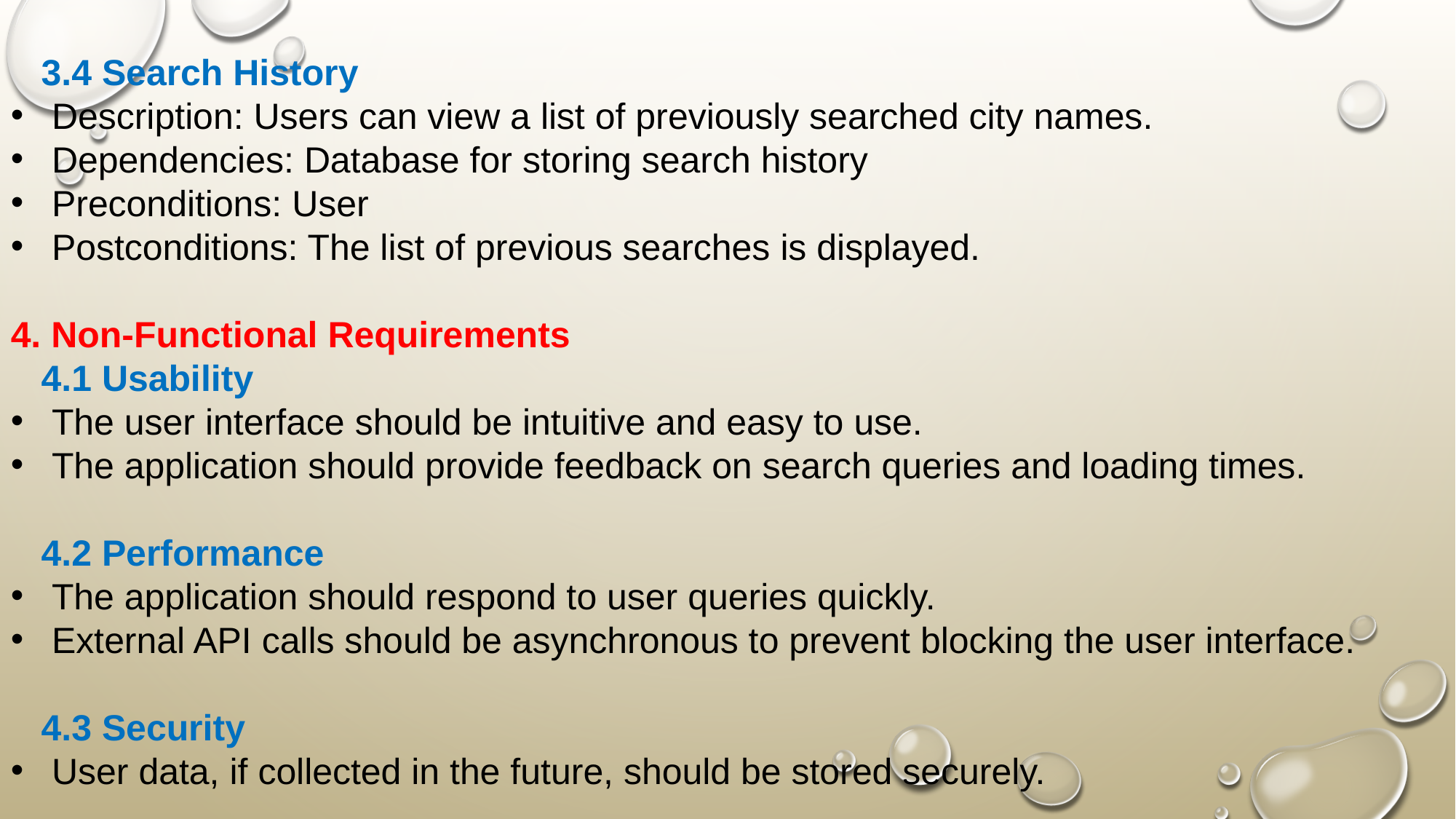

3.4 Search History
Description: Users can view a list of previously searched city names.
Dependencies: Database for storing search history
Preconditions: User
Postconditions: The list of previous searches is displayed.

4. Non-Functional Requirements
   4.1 Usability
The user interface should be intuitive and easy to use.
The application should provide feedback on search queries and loading times.

   4.2 Performance
The application should respond to user queries quickly.
External API calls should be asynchronous to prevent blocking the user interface.

   4.3 Security
User data, if collected in the future, should be stored securely.